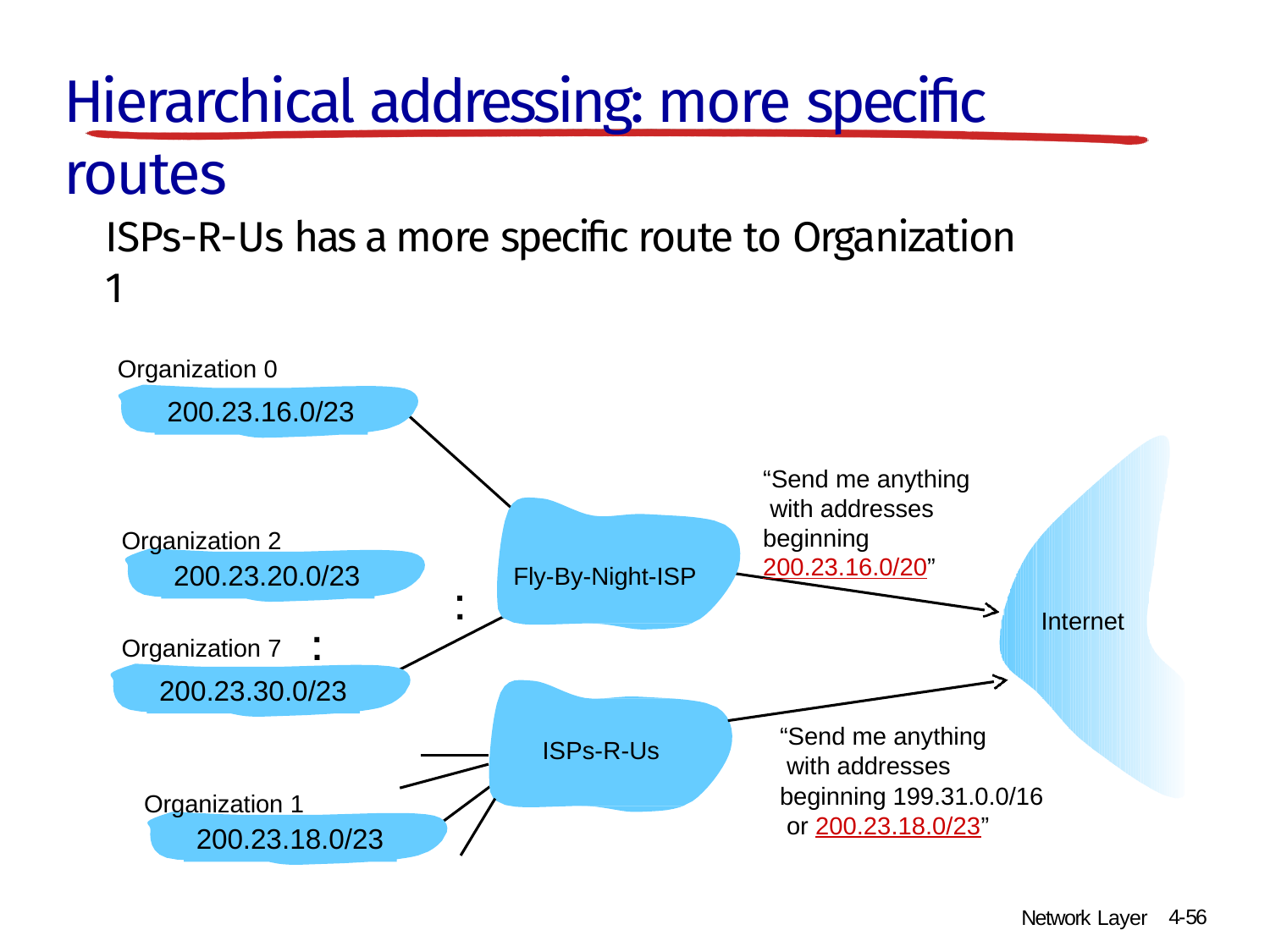

# Hierarchical addressing: more specific routes

ISPs-R-Us has a more specific route to Organization 1
Organization 0
200.23.16.0/23

“Send me anything  with addresses  beginning  200.23.16.0/20”
Organization 2

200.23.20.0/23
Fly-By-Night-ISP
.
.
Internet
.
.
Organization 7

200.23.30.0/23

“Send me anything  with addresses
beginning 199.31.0.0/16  or 200.23.18.0/23”
ISPs-R-Us
Organization 1
200.23.18.0/23
4-56
Network Layer